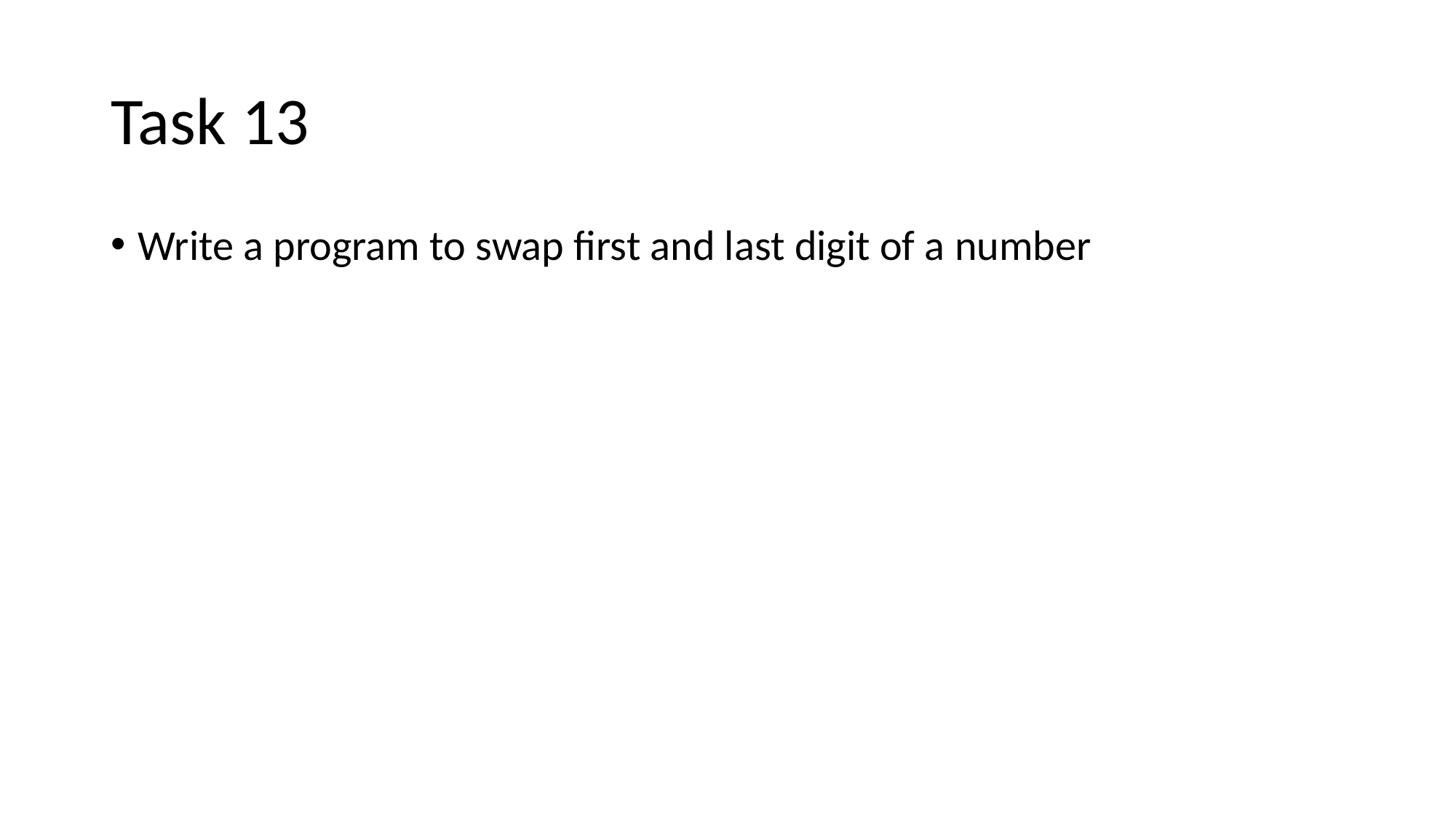

# Task 13
Write a program to swap first and last digit of a number